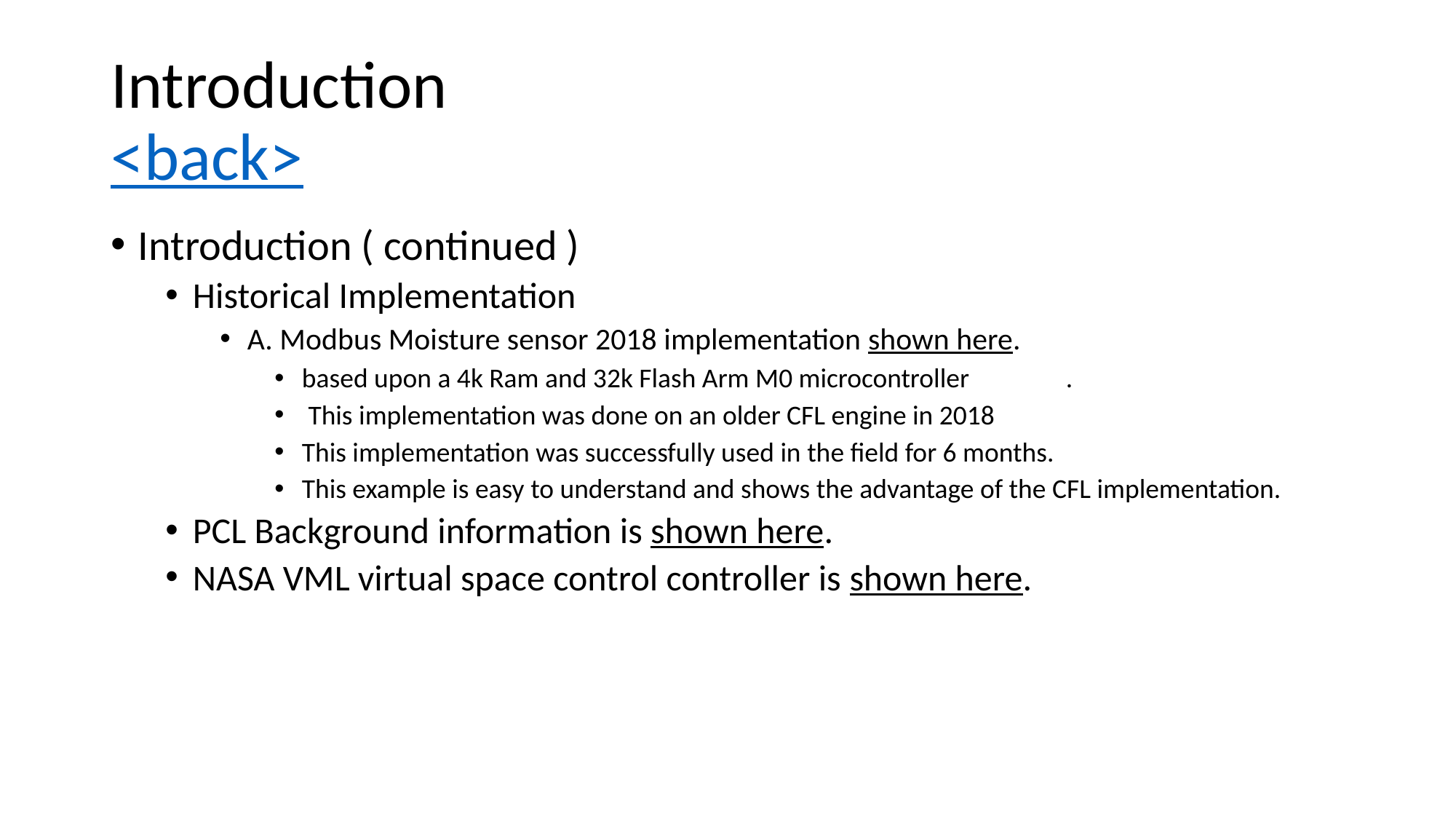

# Introduction <back>
Introduction ( continued )
Historical Implementation
A. Modbus Moisture sensor 2018 implementation shown here.
based upon a 4k Ram and 32k Flash Arm M0 microcontroller 	.
 This implementation was done on an older CFL engine in 2018
This implementation was successfully used in the field for 6 months.
This example is easy to understand and shows the advantage of the CFL implementation.
PCL Background information is shown here.
NASA VML virtual space control controller is shown here.